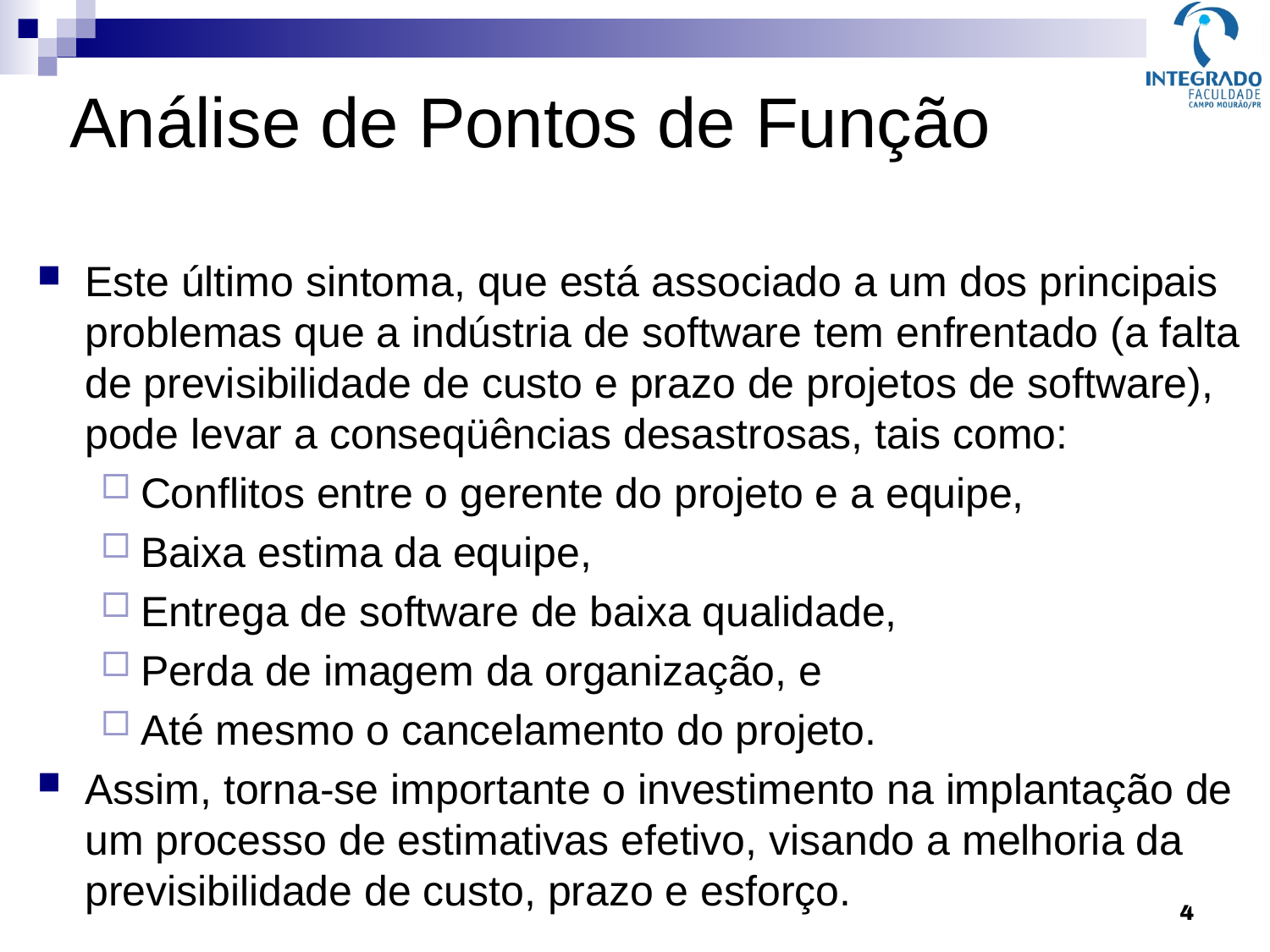

Análise de Pontos de Função
Este último sintoma, que está associado a um dos principais problemas que a indústria de software tem enfrentado (a falta de previsibilidade de custo e prazo de projetos de software), pode levar a conseqüências desastrosas, tais como:
Conflitos entre o gerente do projeto e a equipe,
Baixa estima da equipe,
Entrega de software de baixa qualidade,
Perda de imagem da organização, e
Até mesmo o cancelamento do projeto.
Assim, torna-se importante o investimento na implantação de um processo de estimativas efetivo, visando a melhoria da previsibilidade de custo, prazo e esforço.
4